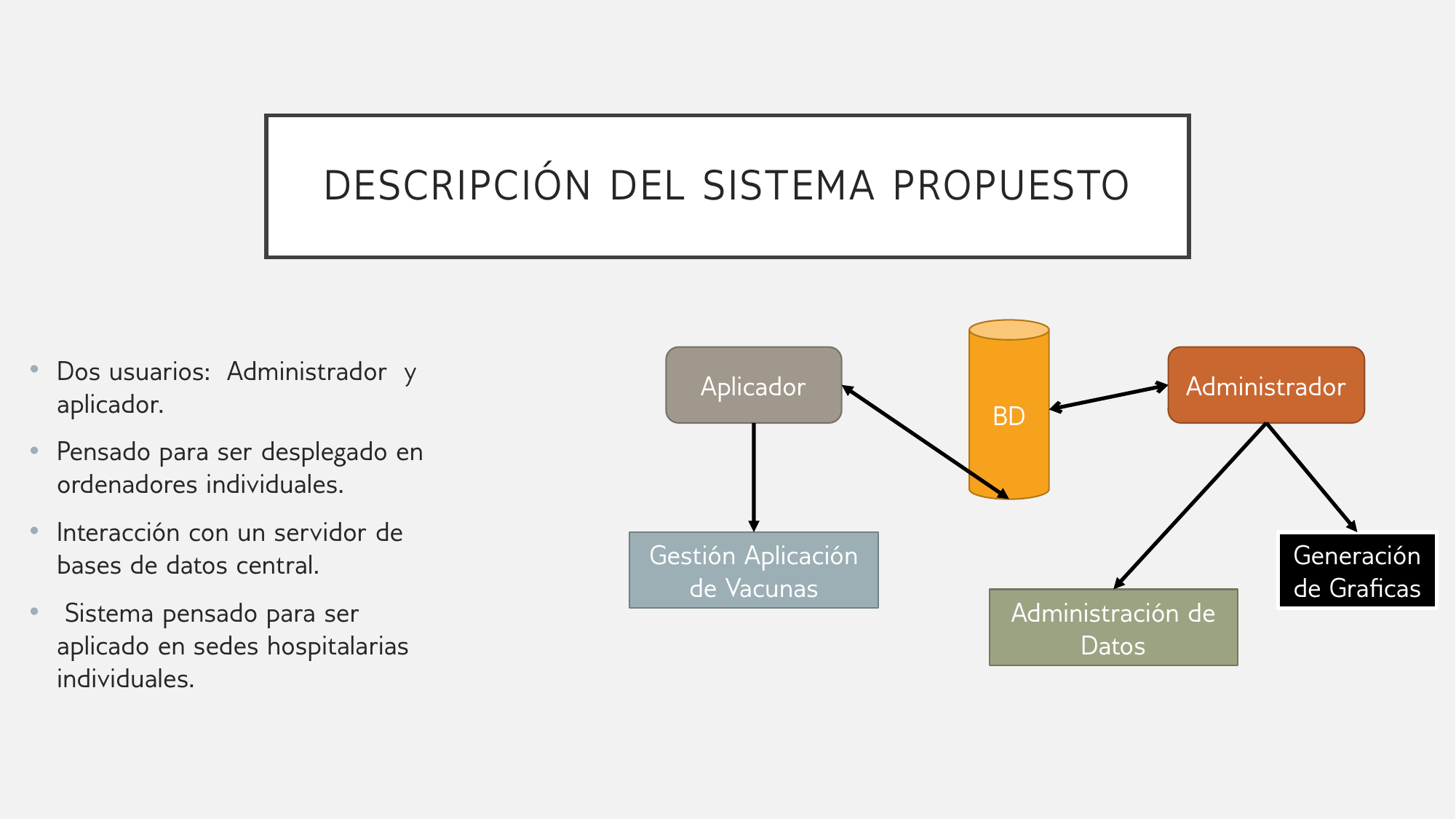

# Descripción del sistema propuesto
BD
Aplicador
Administrador
Dos usuarios:  Administrador  y aplicador.
Pensado para ser desplegado en ordenadores individuales.
Interacción con un servidor de bases de datos central.
 Sistema pensado para ser aplicado en sedes hospitalarias individuales.
Gestión Aplicación de Vacunas
Generación de Graficas
Administración de Datos